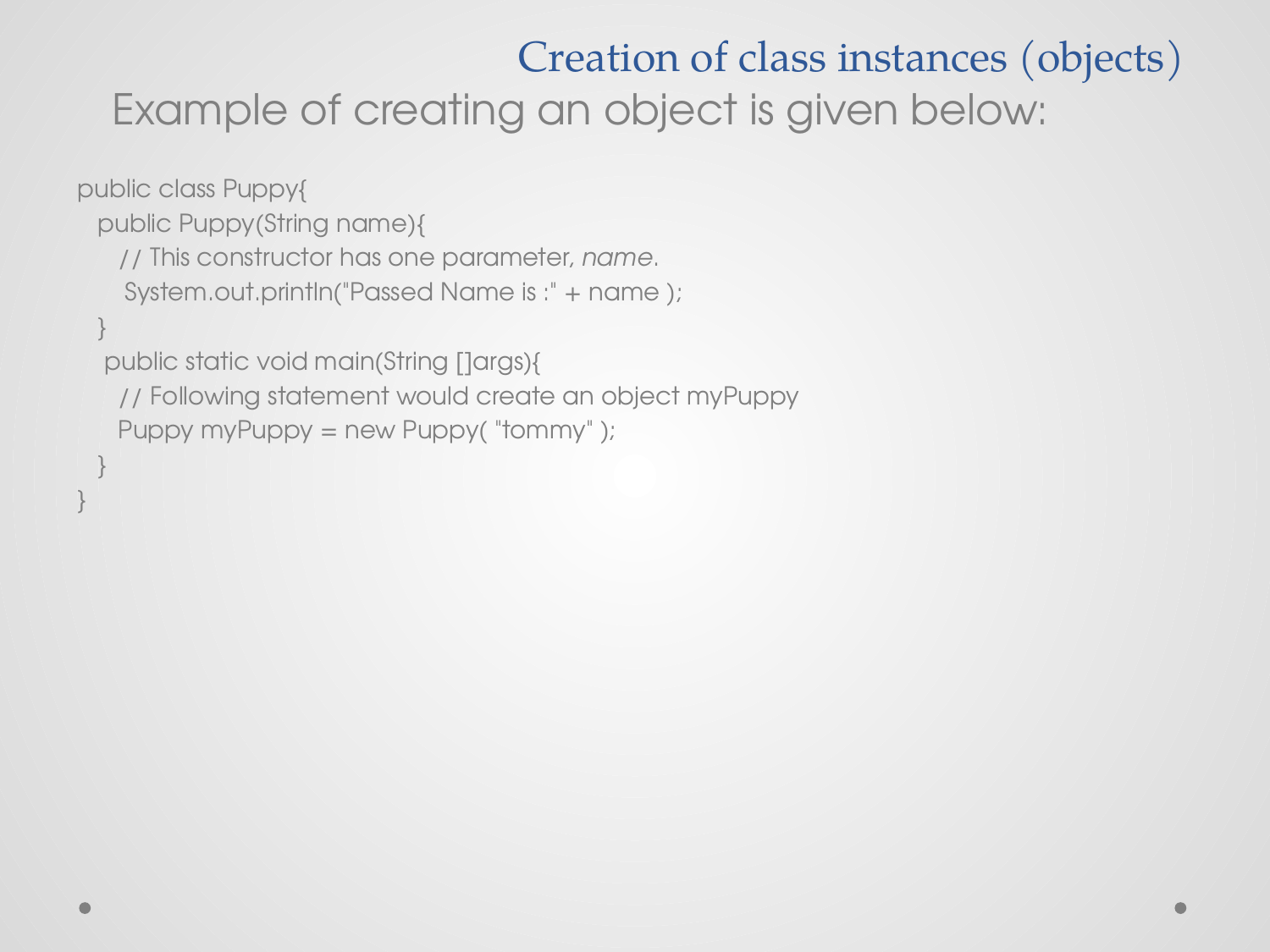

# Creation of class instances (objects)
   Example of creating an object is given below:

public class Puppy{
   public Puppy(String name){
      // This constructor has one parameter, name.
       System.out.println("Passed Name is :" + name );
   }
    public static void main(String []args){
      // Following statement would create an object myPuppy
      Puppy myPuppy = new Puppy( "tommy" );
   }
}